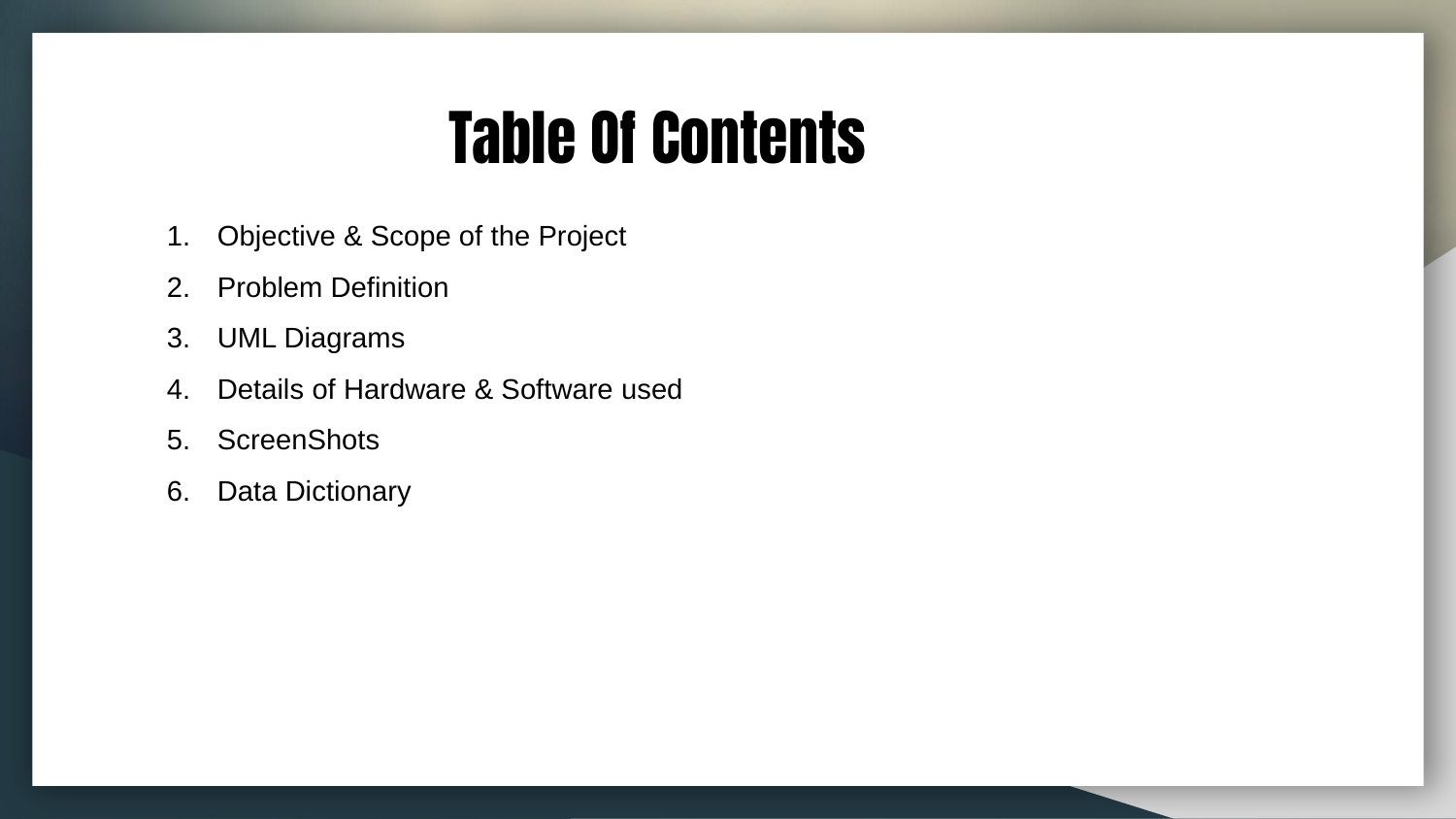

# Table Of Contents
Objective & Scope of the Project
Problem Definition
UML Diagrams
Details of Hardware & Software used
ScreenShots
Data Dictionary